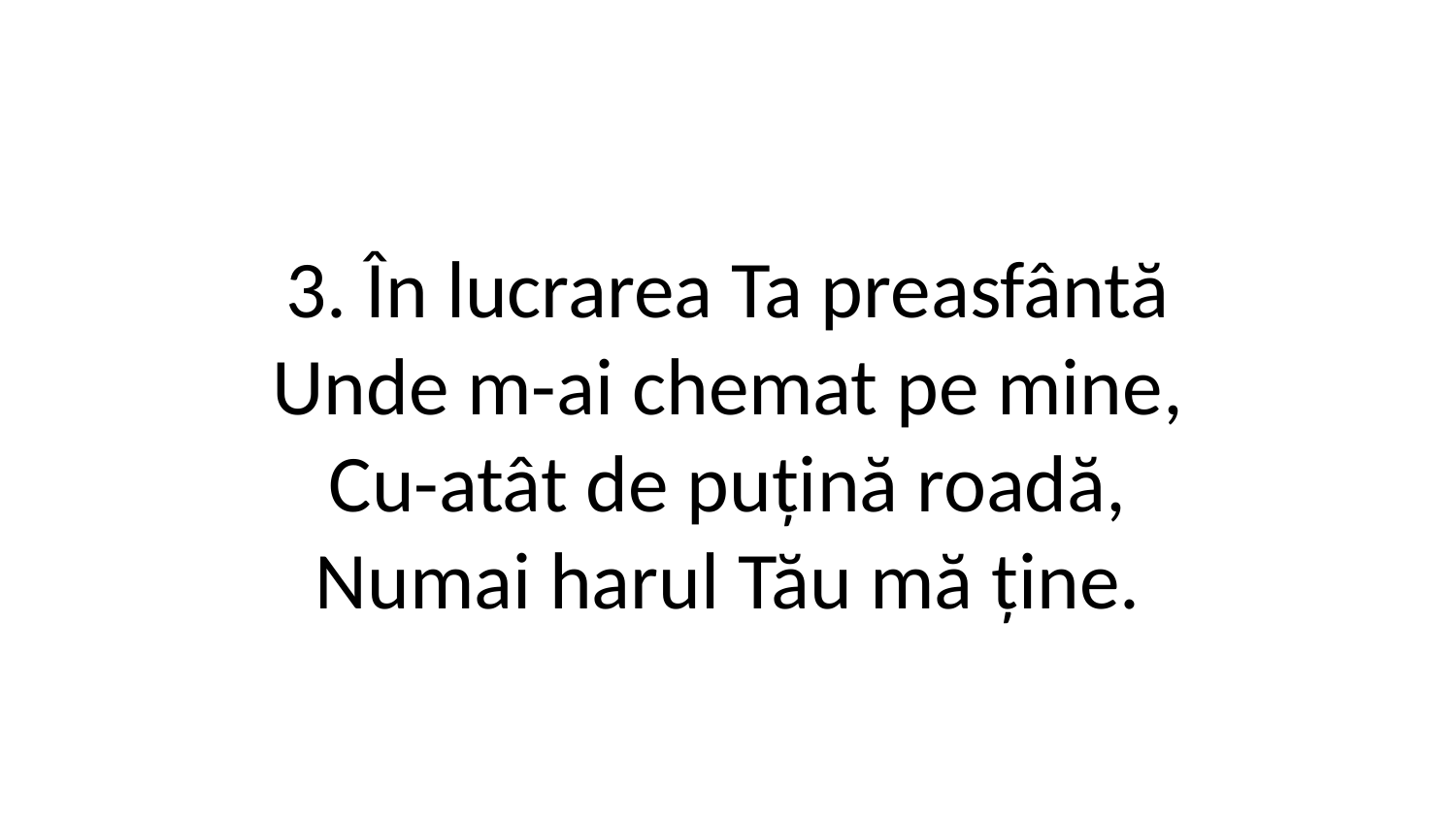

3. În lucrarea Ta preasfântă
Unde m-ai chemat pe mine,
Cu-atât de puțină roadă,
Numai harul Tău mă ține.